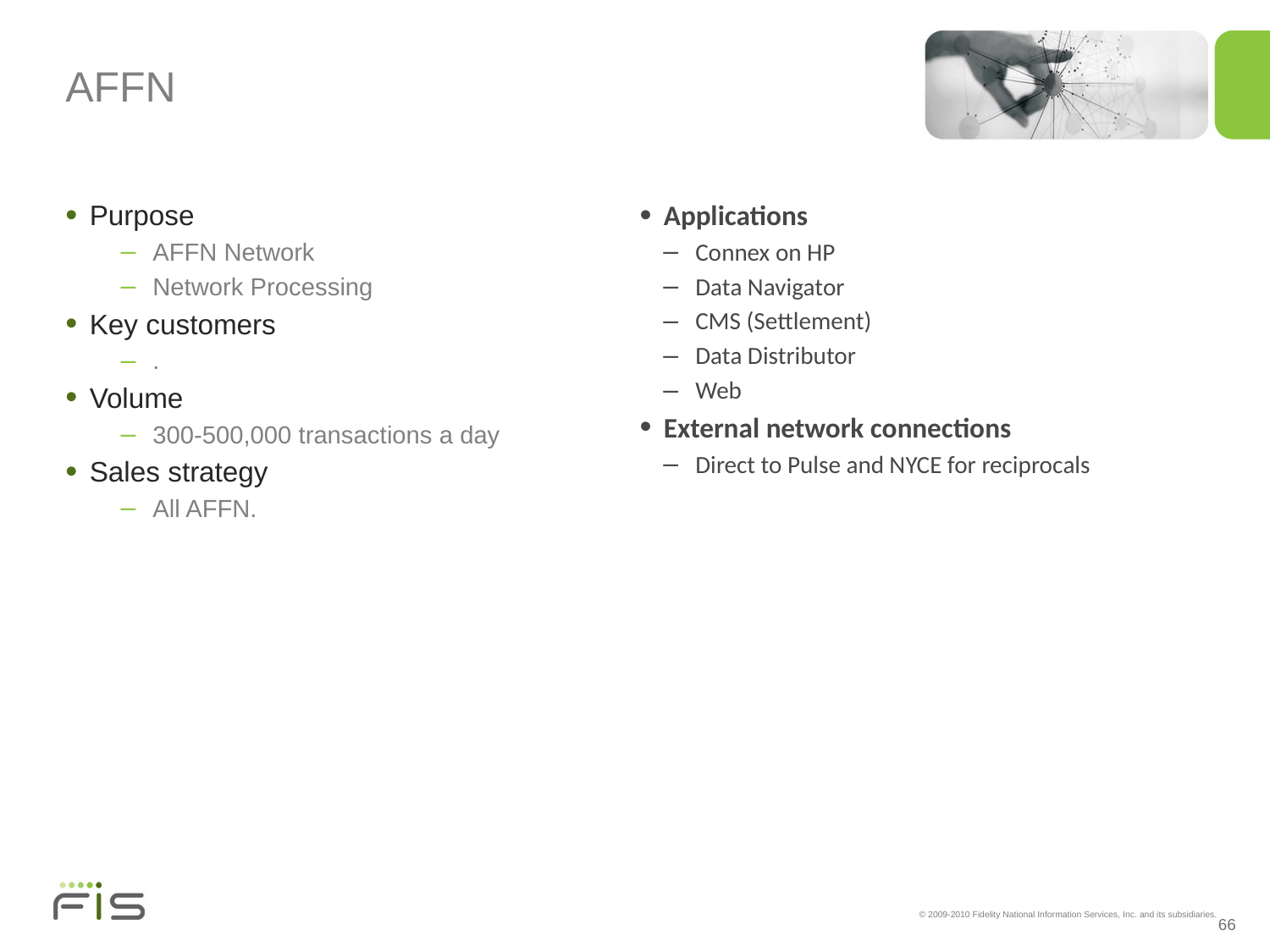

# AFFN
Purpose
AFFN Network
Network Processing
Key customers
.
Volume
300-500,000 transactions a day
Sales strategy
All AFFN.
Applications
Connex on HP
Data Navigator
CMS (Settlement)
Data Distributor
Web
External network connections
Direct to Pulse and NYCE for reciprocals

66